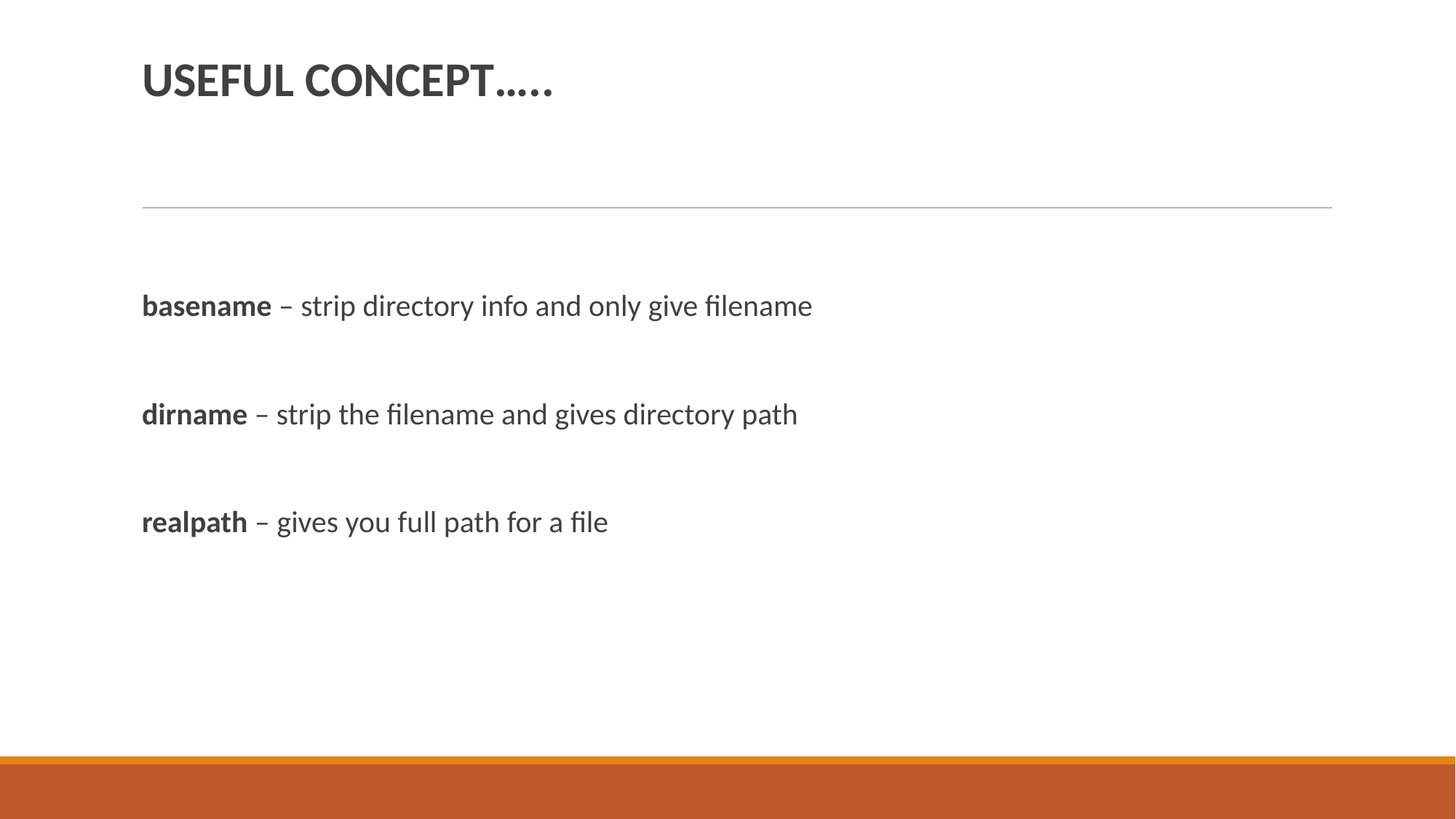

USEFUL CONCEPT…..

basename – strip directory info and only give filename

dirname – strip the filename and gives directory path

realpath – gives you full path for a file